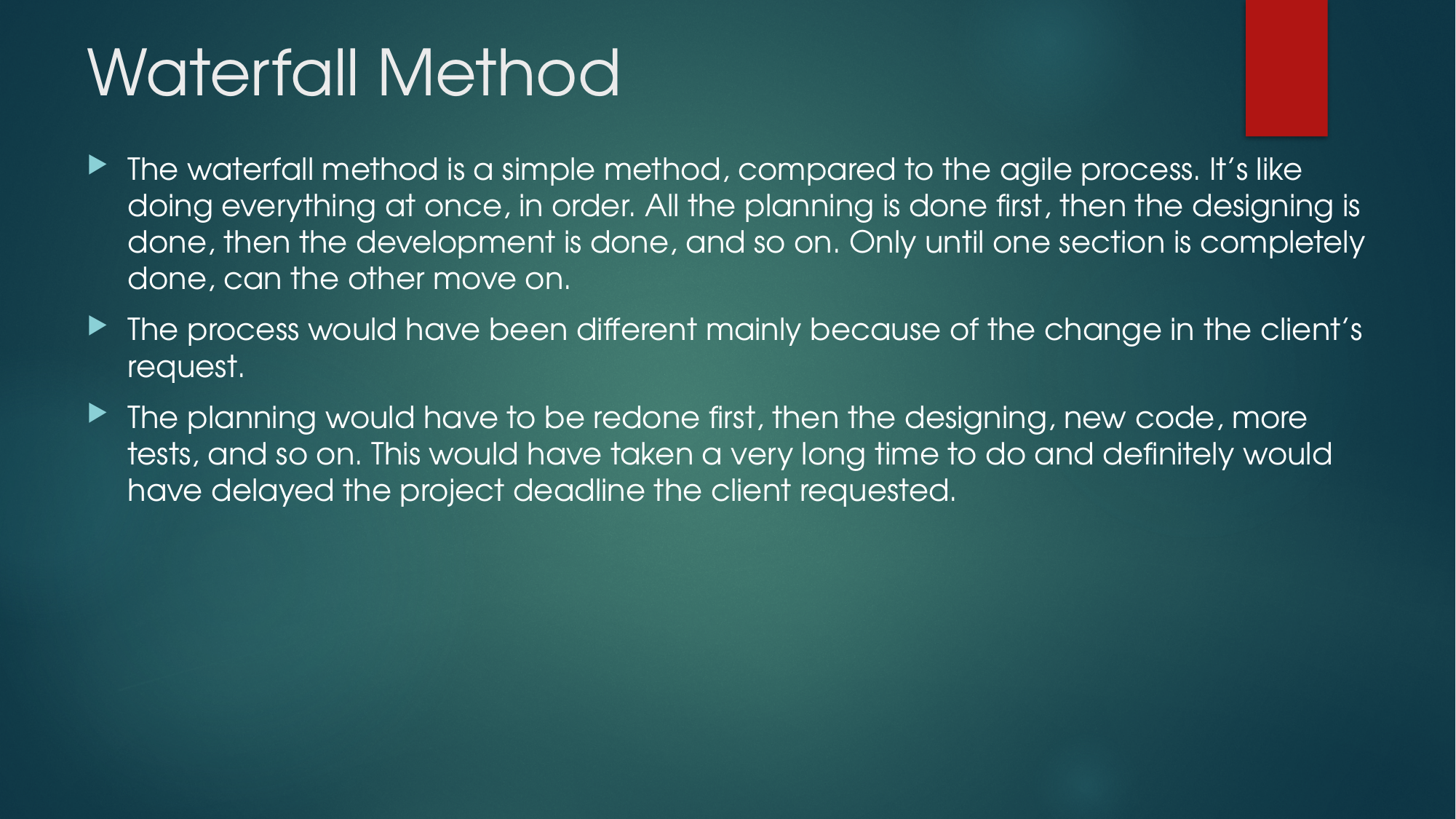

# Waterfall Method
The waterfall method is a simple method, compared to the agile process. It’s like doing everything at once, in order. All the planning is done first, then the designing is done, then the development is done, and so on. Only until one section is completely done, can the other move on.
The process would have been different mainly because of the change in the client’s request.
The planning would have to be redone first, then the designing, new code, more tests, and so on. This would have taken a very long time to do and definitely would have delayed the project deadline the client requested.